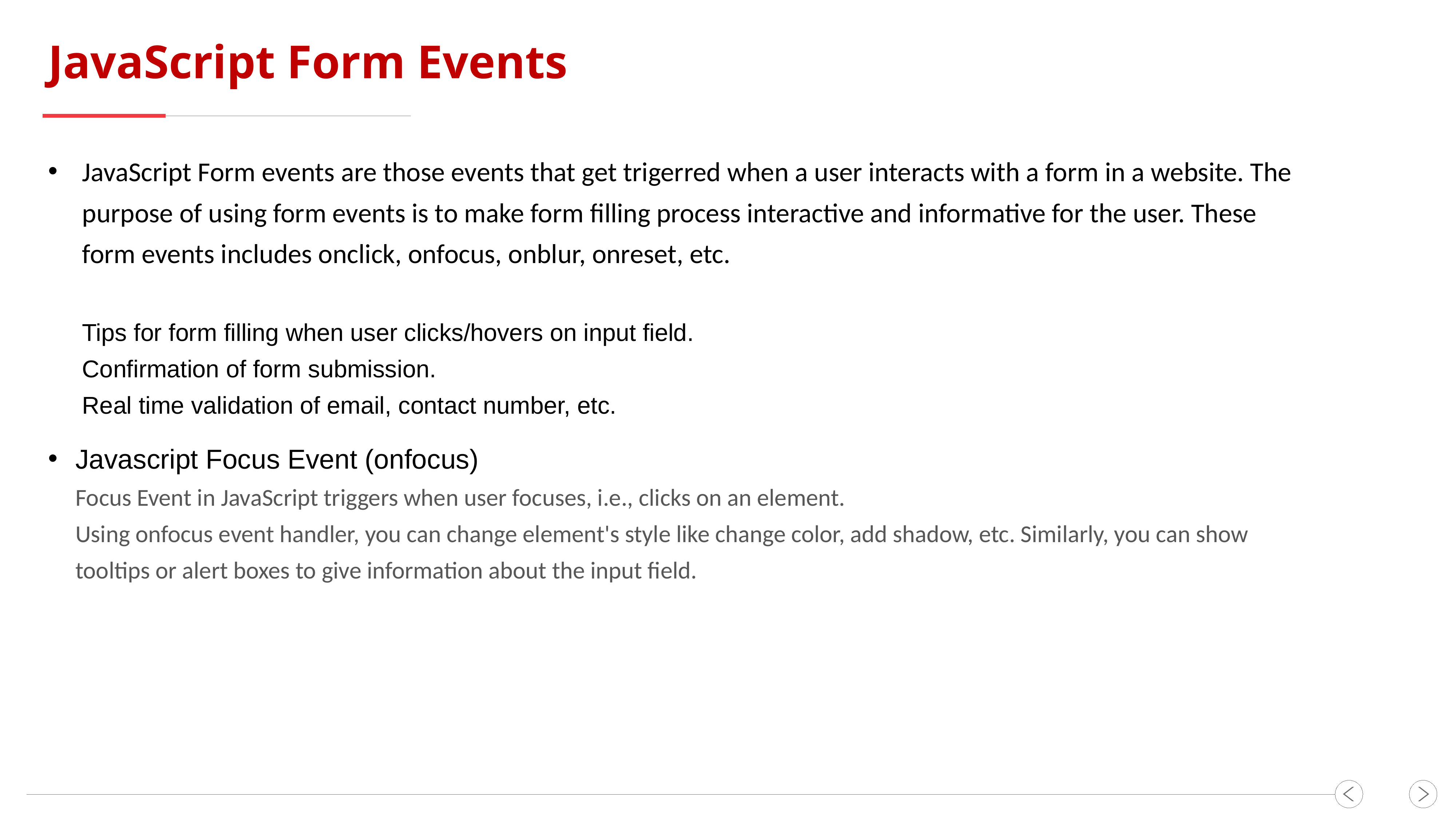

JavaScript Form Events
JavaScript Form events are those events that get trigerred when a user interacts with a form in a website. The purpose of using form events is to make form filling process interactive and informative for the user. These form events includes onclick, onfocus, onblur, onreset, etc.
Tips for form filling when user clicks/hovers on input field.
Confirmation of form submission.
Real time validation of email, contact number, etc.
Javascript Focus Event (onfocus)
Focus Event in JavaScript triggers when user focuses, i.e., clicks on an element.
Using onfocus event handler, you can change element's style like change color, add shadow, etc. Similarly, you can show tooltips or alert boxes to give information about the input field.